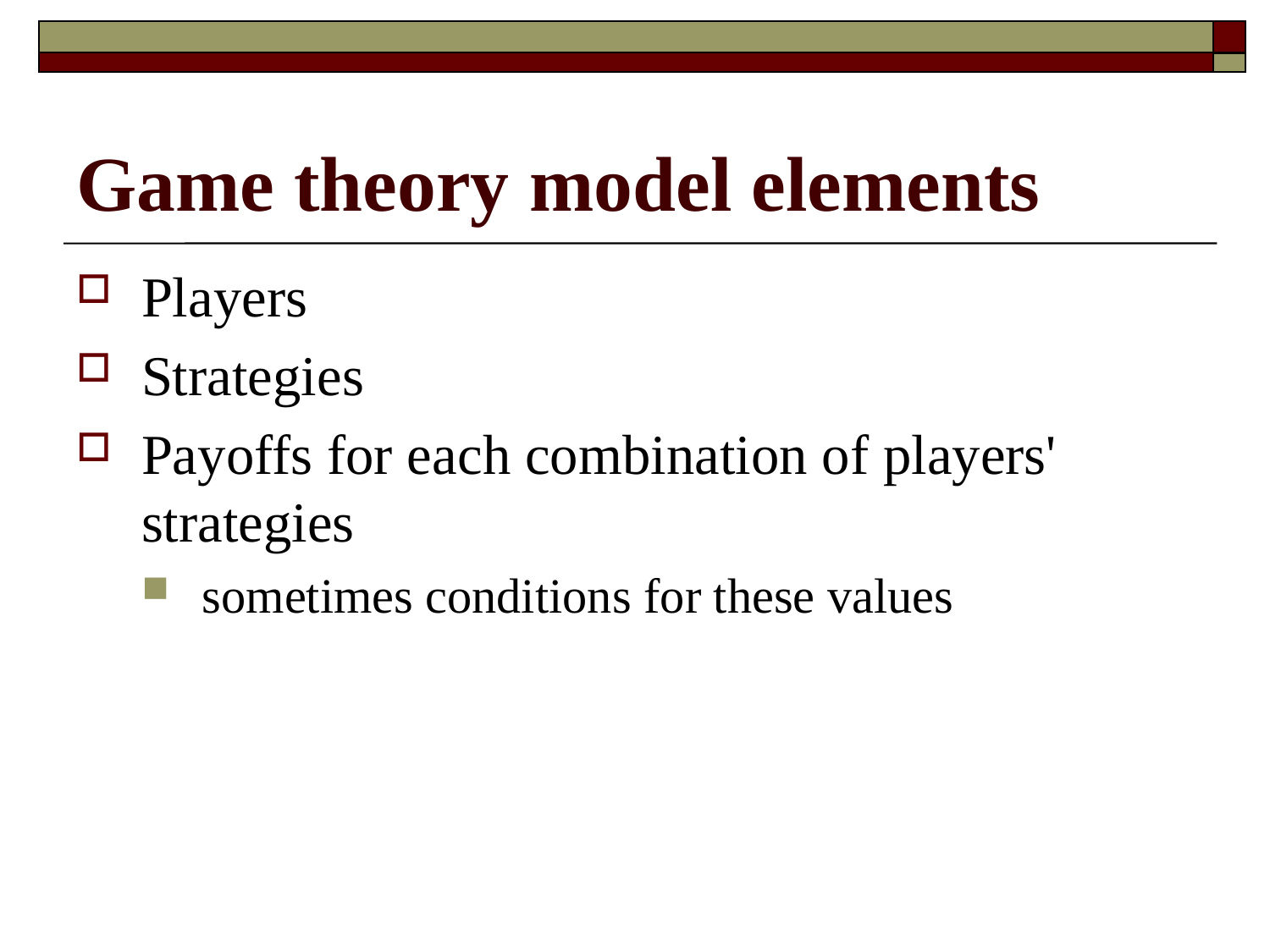

# Game theory model elements
Players
Strategies
Payoffs for each combination of players' strategies
sometimes conditions for these values